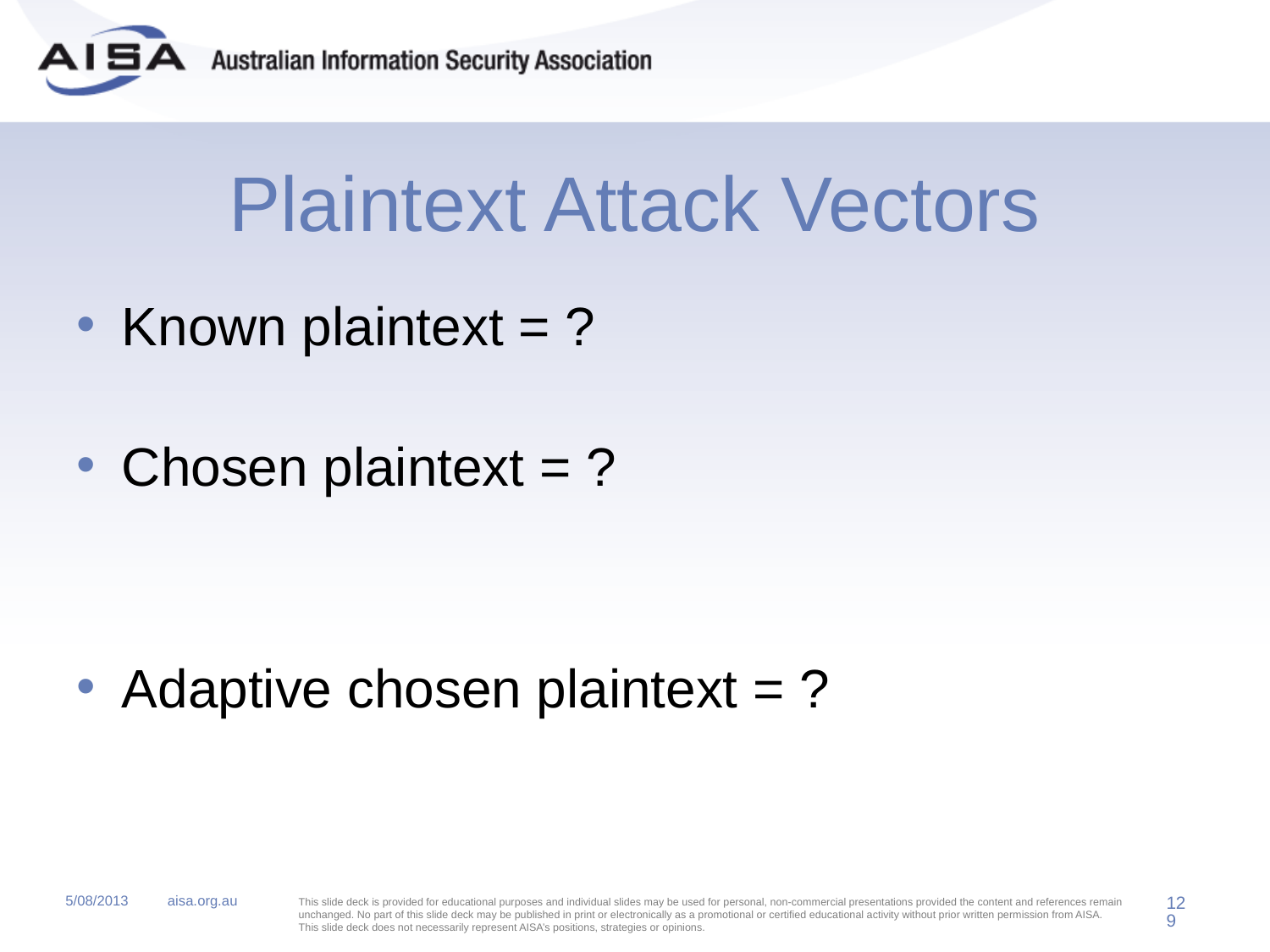

# Plaintext Attack Vectors
Known plaintext = ?
Chosen plaintext = ?

Adaptive chosen plaintext = ?